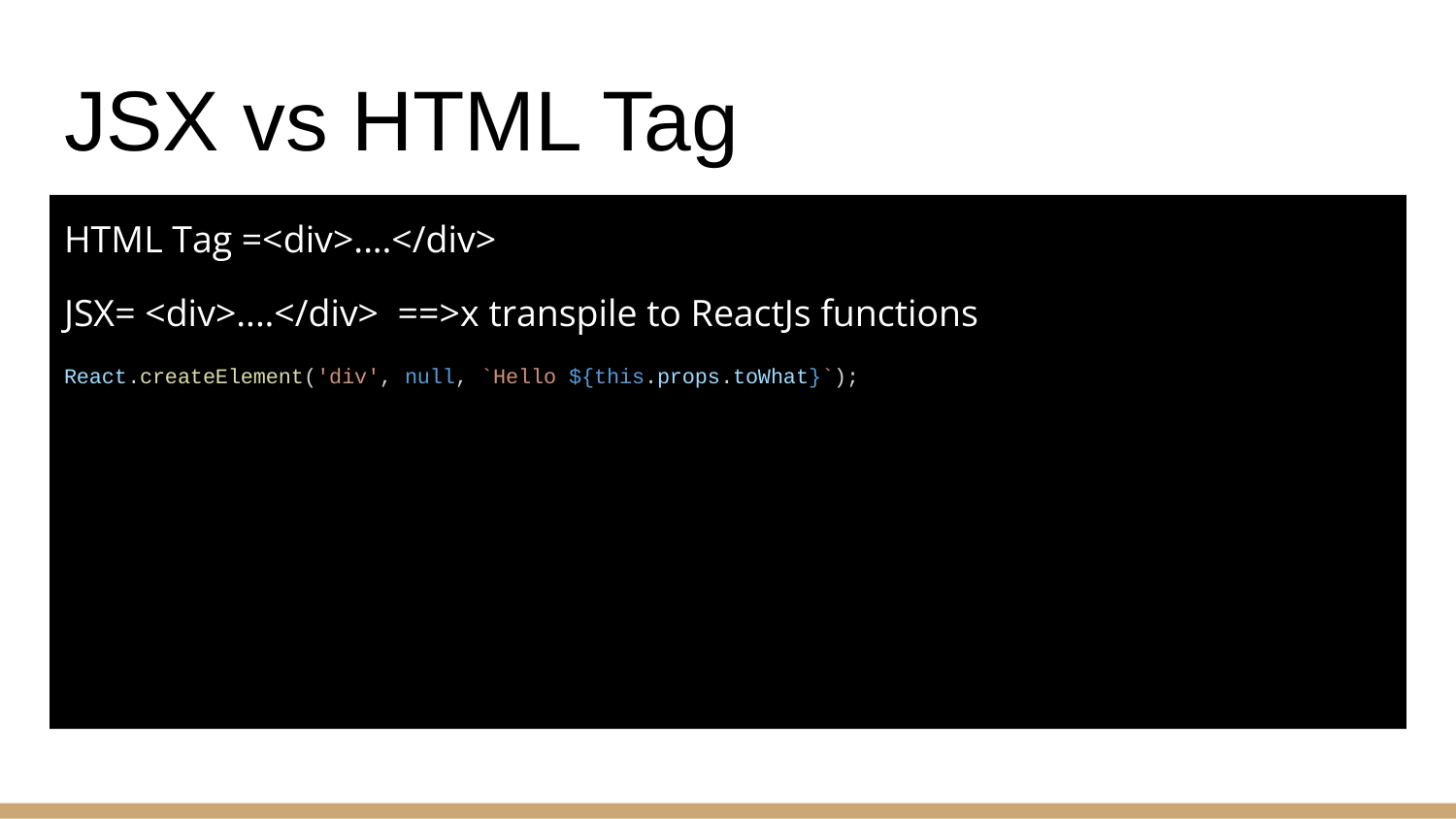

# JSX vs HTML Tag
HTML Tag =<div>....</div>
JSX= <div>....</div>  ==>x transpile to ReactJs functions=
React.createElement('div', null, `Hello ${this.props.toWhat}`);